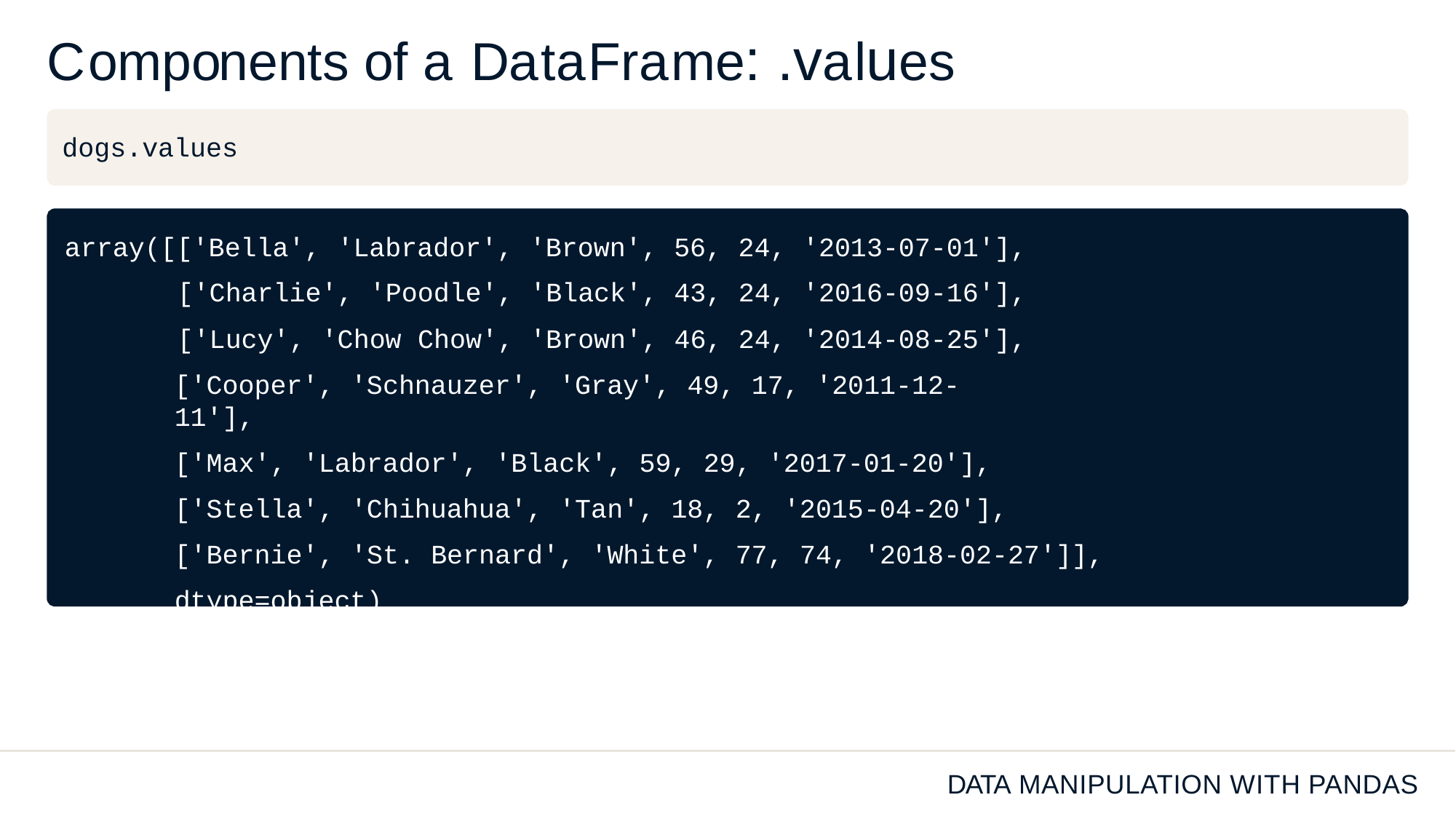

# Components of a DataFrame: .values

dogs.values

array([['Bella', 'Labrador', 'Brown', 56, 24, '2013-07-01'],
['Charlie', 'Poodle', 'Black', 43, 24, '2016-09-16'],
['Lucy', 'Chow Chow', 'Brown', 46, 24, '2014-08-25'],
['Cooper', 'Schnauzer', 'Gray', 49, 17, '2011-12-11'],
['Max', 'Labrador', 'Black', 59, 29, '2017-01-20'],
['Stella', 'Chihuahua', 'Tan', 18, 2, '2015-04-20'],
['Bernie', 'St. Bernard', 'White', 77, 74, '2018-02-27']],  dtype=object)
DATA MANIPULATION WITH PANDAS